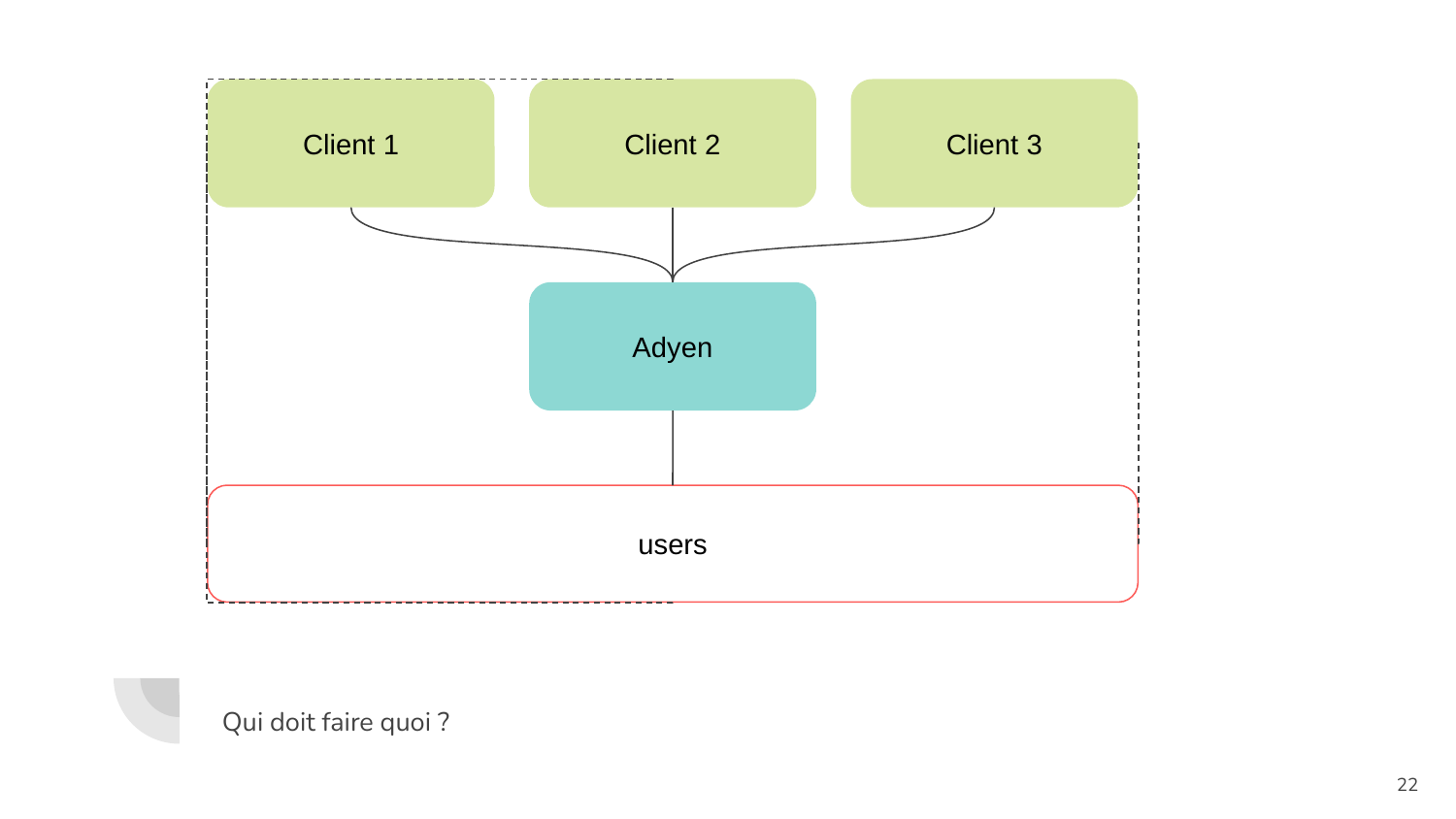

Client 1
Client 2
Client 3
Adyen
users

Qui doit faire quoi ?
22